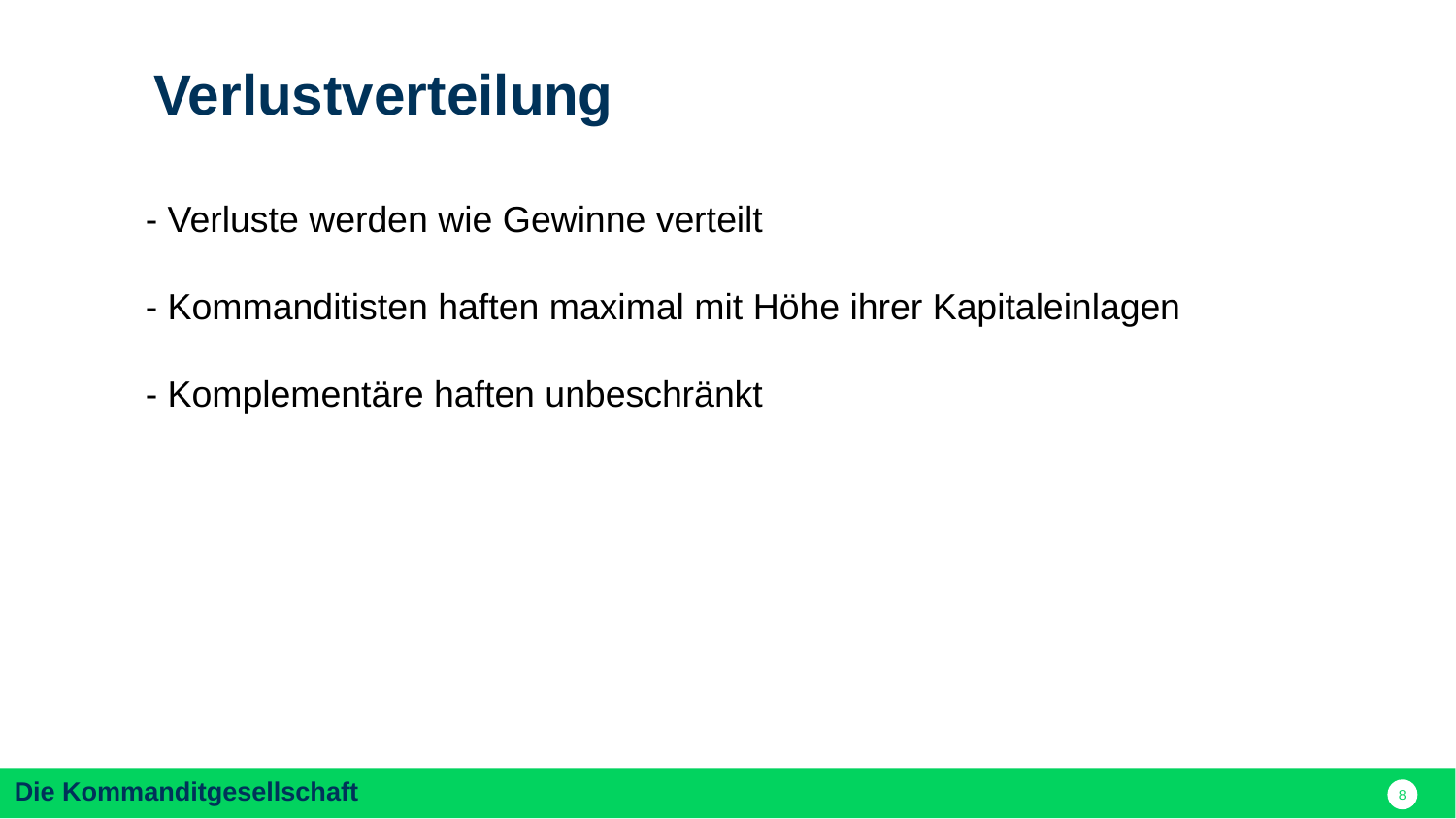

Verlustverteilung

- Verluste werden wie Gewinne verteilt

- Kommanditisten haften maximal mit Höhe ihrer Kapitaleinlagen

- Komplementäre haften unbeschränkt